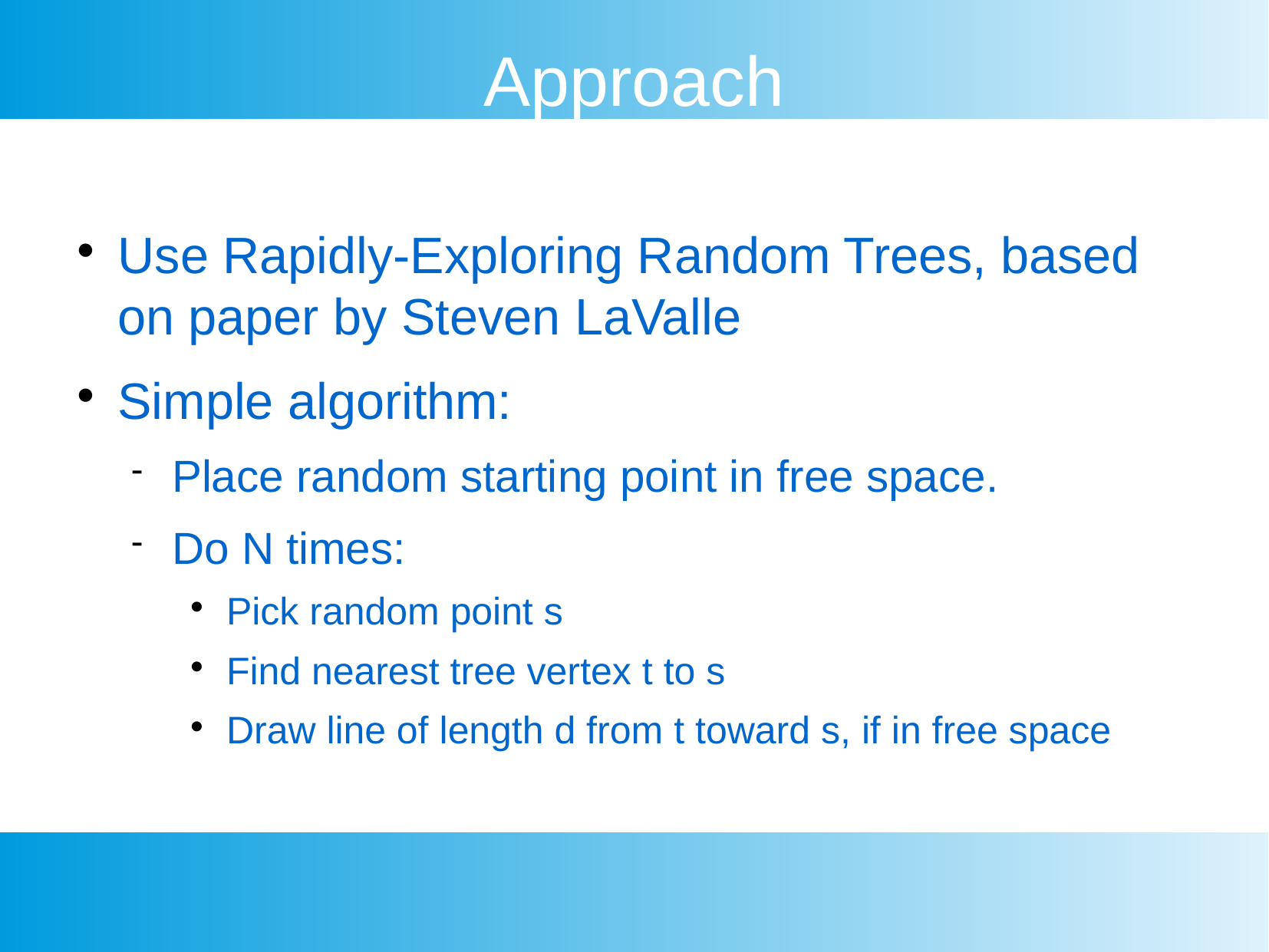

Approach
Use Rapidly-Exploring Random Trees, based on paper by Steven LaValle
Simple algorithm:
Place random starting point in free space.
Do N times:
Pick random point s
Find nearest tree vertex t to s
Draw line of length d from t toward s, if in free space